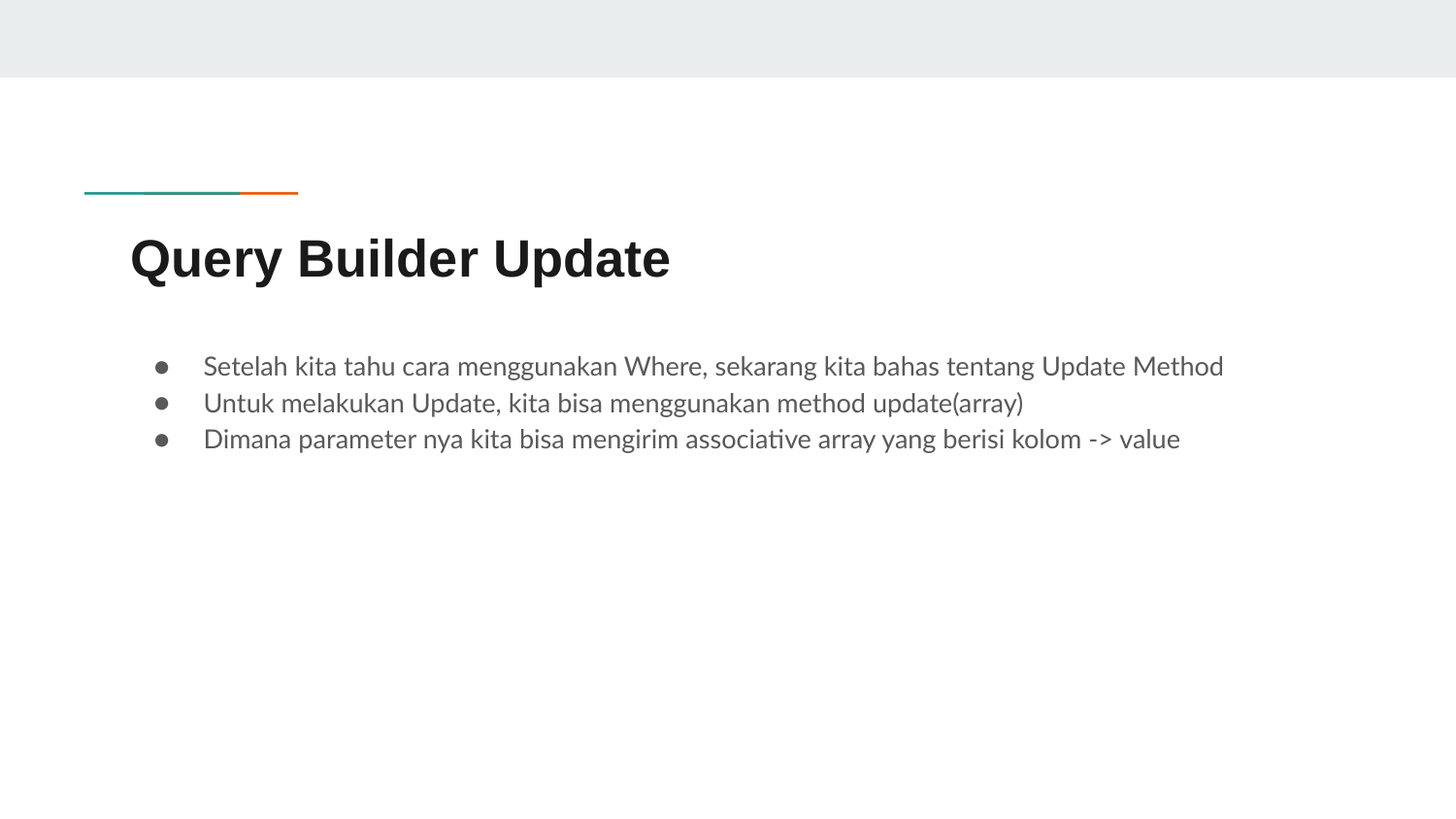

# Query Builder Update
Setelah kita tahu cara menggunakan Where, sekarang kita bahas tentang Update Method
Untuk melakukan Update, kita bisa menggunakan method update(array)
Dimana parameter nya kita bisa mengirim associative array yang berisi kolom -> value